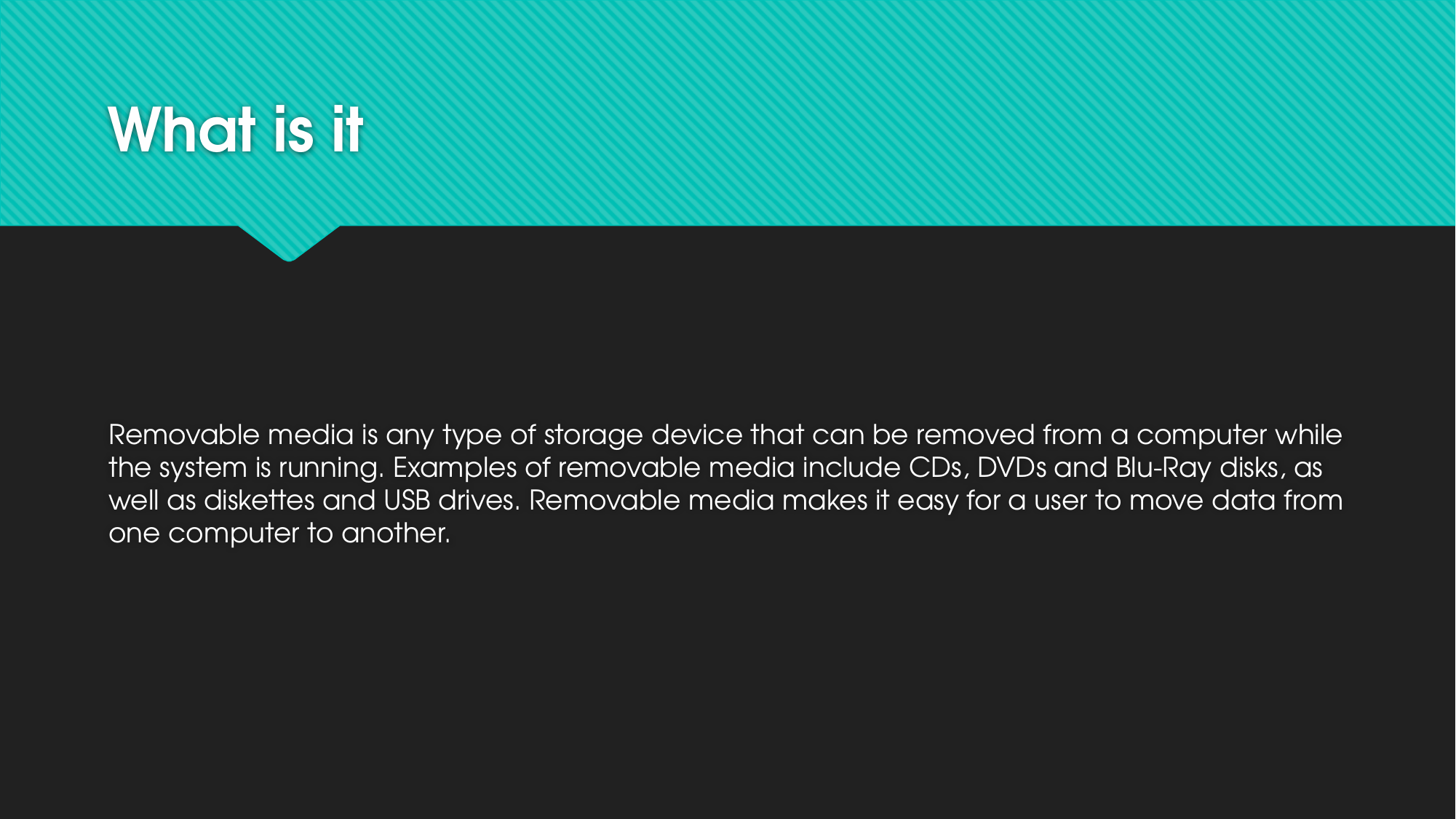

# What is it
Removable media is any type of storage device that can be removed from a computer while the system is running. Examples of removable media include CDs, DVDs and Blu-Ray disks, as well as diskettes and USB drives. Removable media makes it easy for a user to move data from one computer to another.